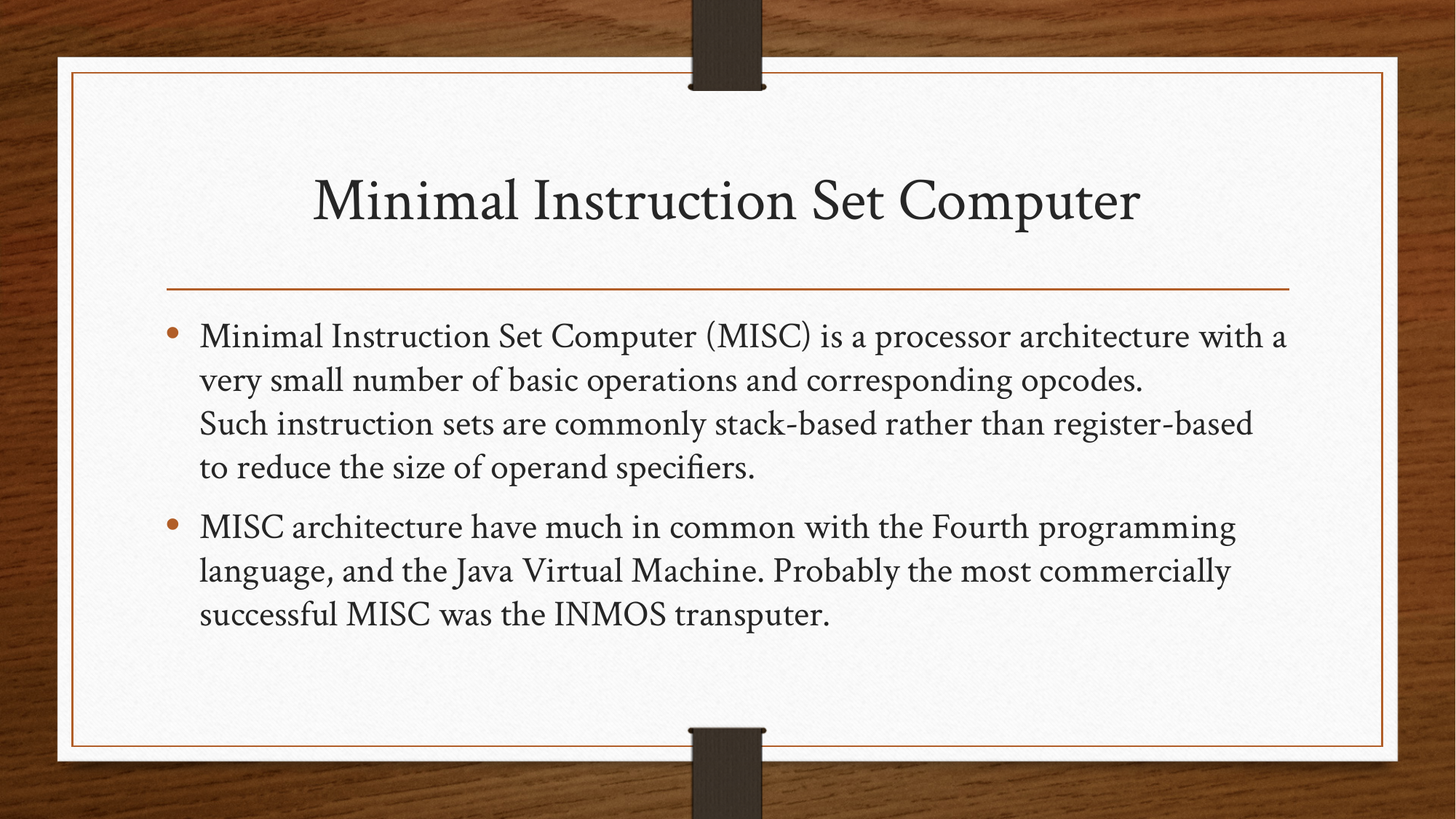

# Minimal Instruction Set Computer
Minimal Instruction Set Computer (MISC) is a processor architecture with a very small number of basic operations and corresponding opcodes. Such instruction sets are commonly stack-based rather than register-based to reduce the size of operand specifiers.
MISC architecture have much in common with the Fourth programming language, and the Java Virtual Machine. Probably the most commercially successful MISC was the INMOS transputer.